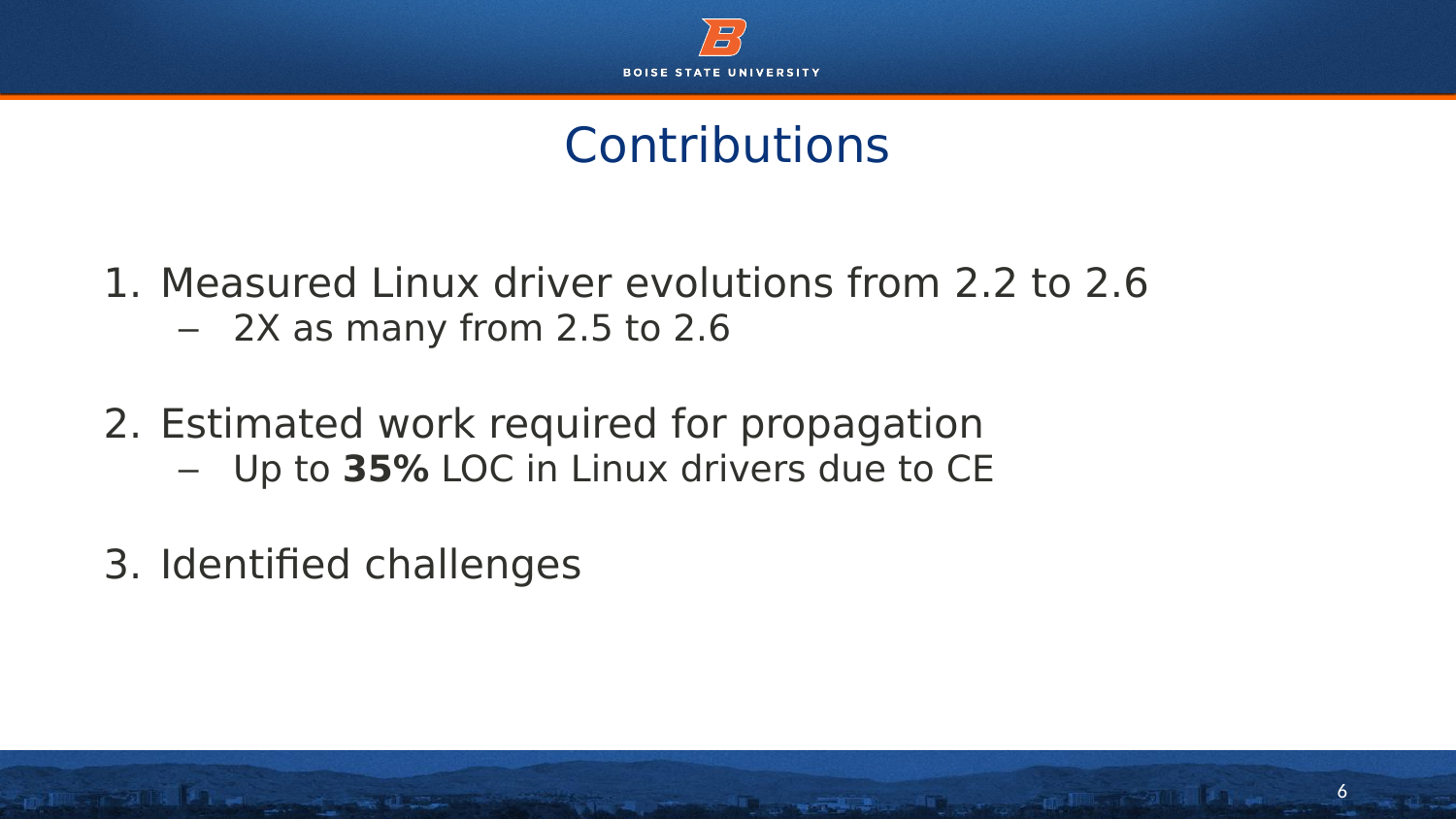

# Contributions

Measured Linux driver evolutions from 2.2 to 2.6
2X as many from 2.5 to 2.6

Estimated work required for propagation
Up to 35% LOC in Linux drivers due to CE

Identified challenges